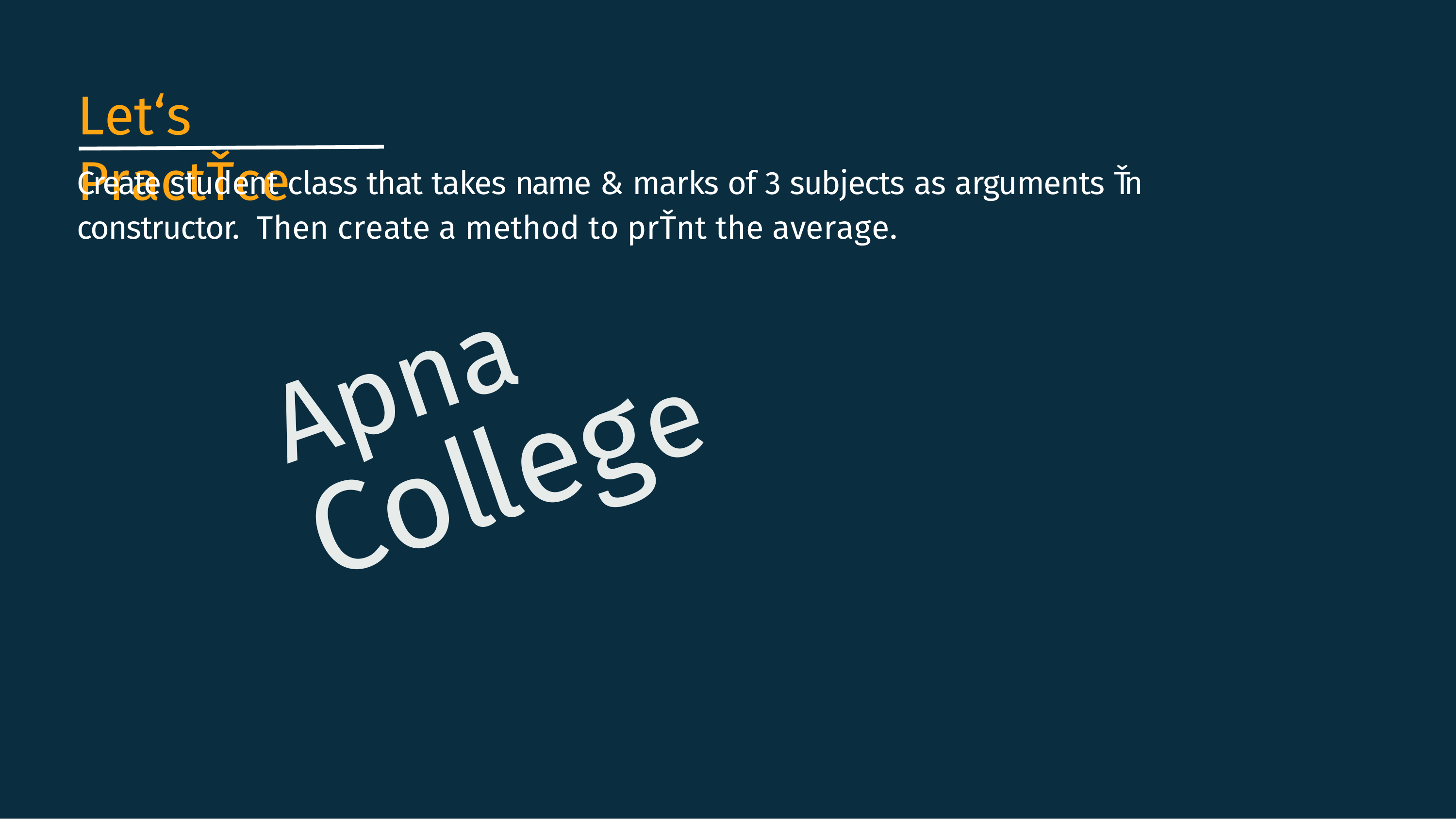

Let‘s PractŤce

Create student class that takes name & marks of 3 subjects as arguments Ťn constructor.  Then create a method to prŤnt the average.
Apna College